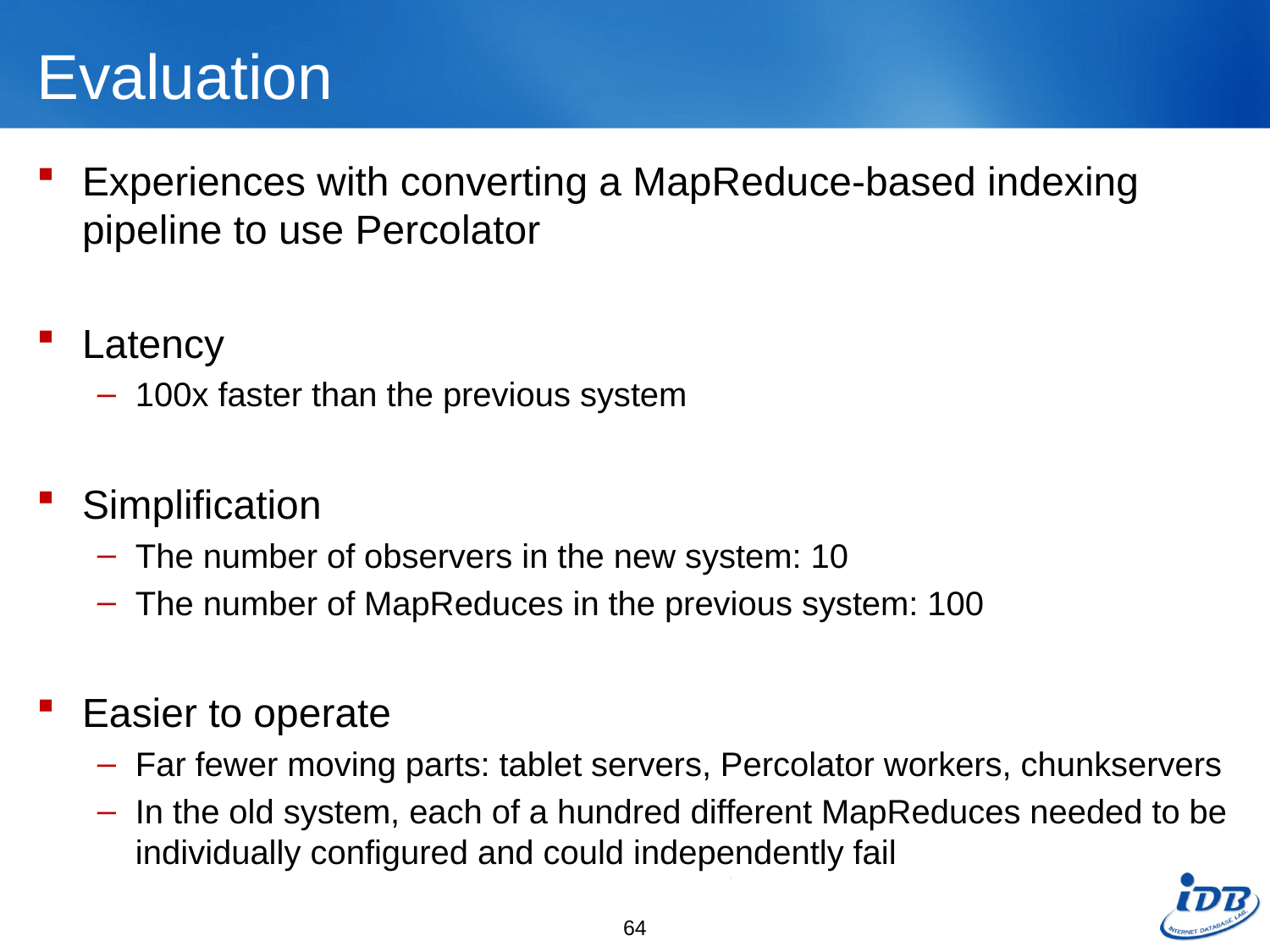

# Evaluation
Experiences with converting a MapReduce-based indexing pipeline to use Percolator

Latency
100x faster than the previous system

Simplification
The number of observers in the new system: 10
The number of MapReduces in the previous system: 100

Easier to operate
Far fewer moving parts: tablet servers, Percolator workers, chunkservers
In the old system, each of a hundred different MapReduces needed to be individually configured and could independently fail
64